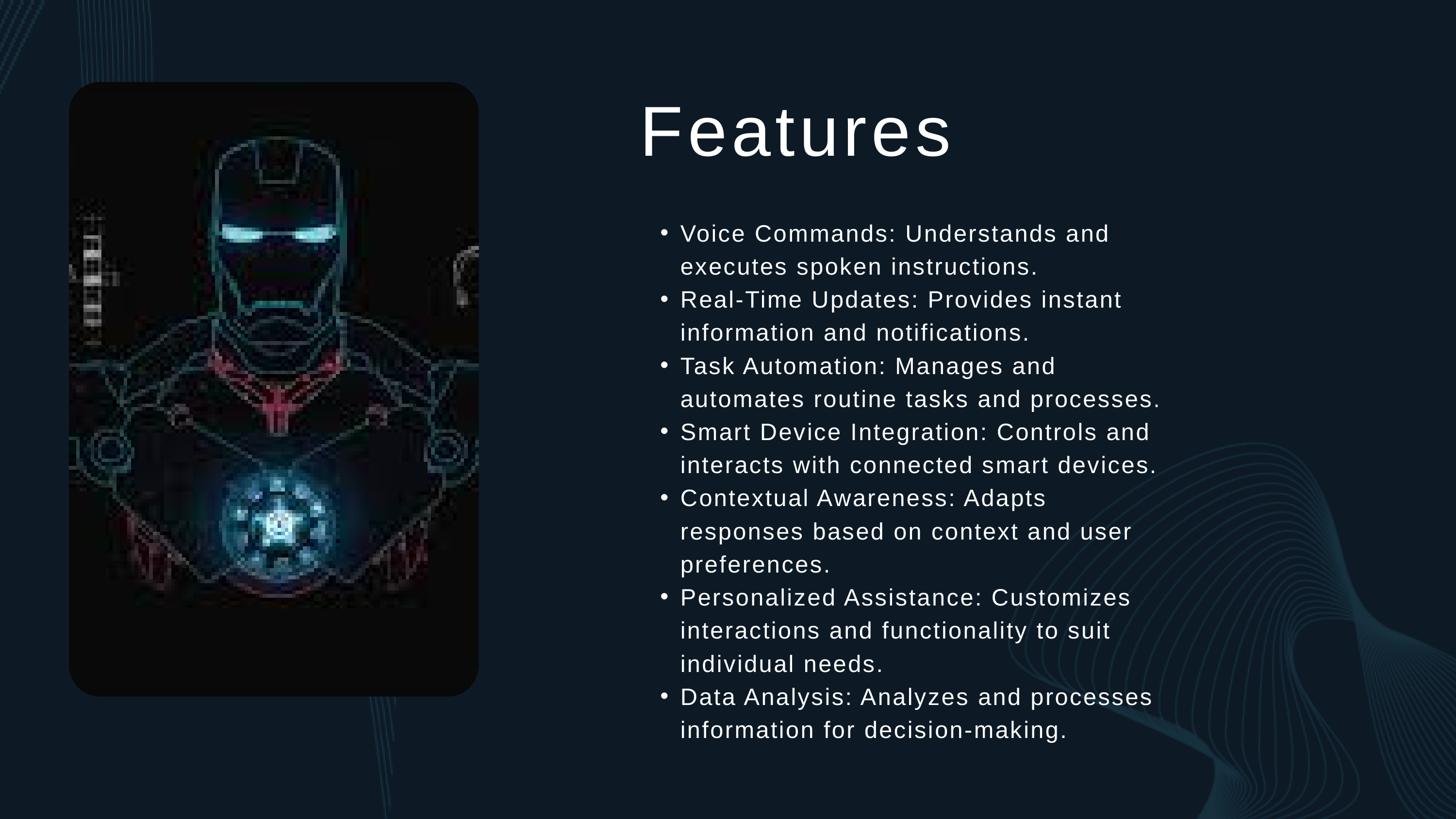

Features

Voice Commands: Understands and executes spoken instructions.
Real-Time Updates: Provides instant information and notifications.
Task Automation: Manages and automates routine tasks and processes.
Smart Device Integration: Controls and interacts with connected smart devices.
Contextual Awareness: Adapts responses based on context and user preferences.
Personalized Assistance: Customizes interactions and functionality to suit individual needs.
Data Analysis: Analyzes and processes information for decision-making.